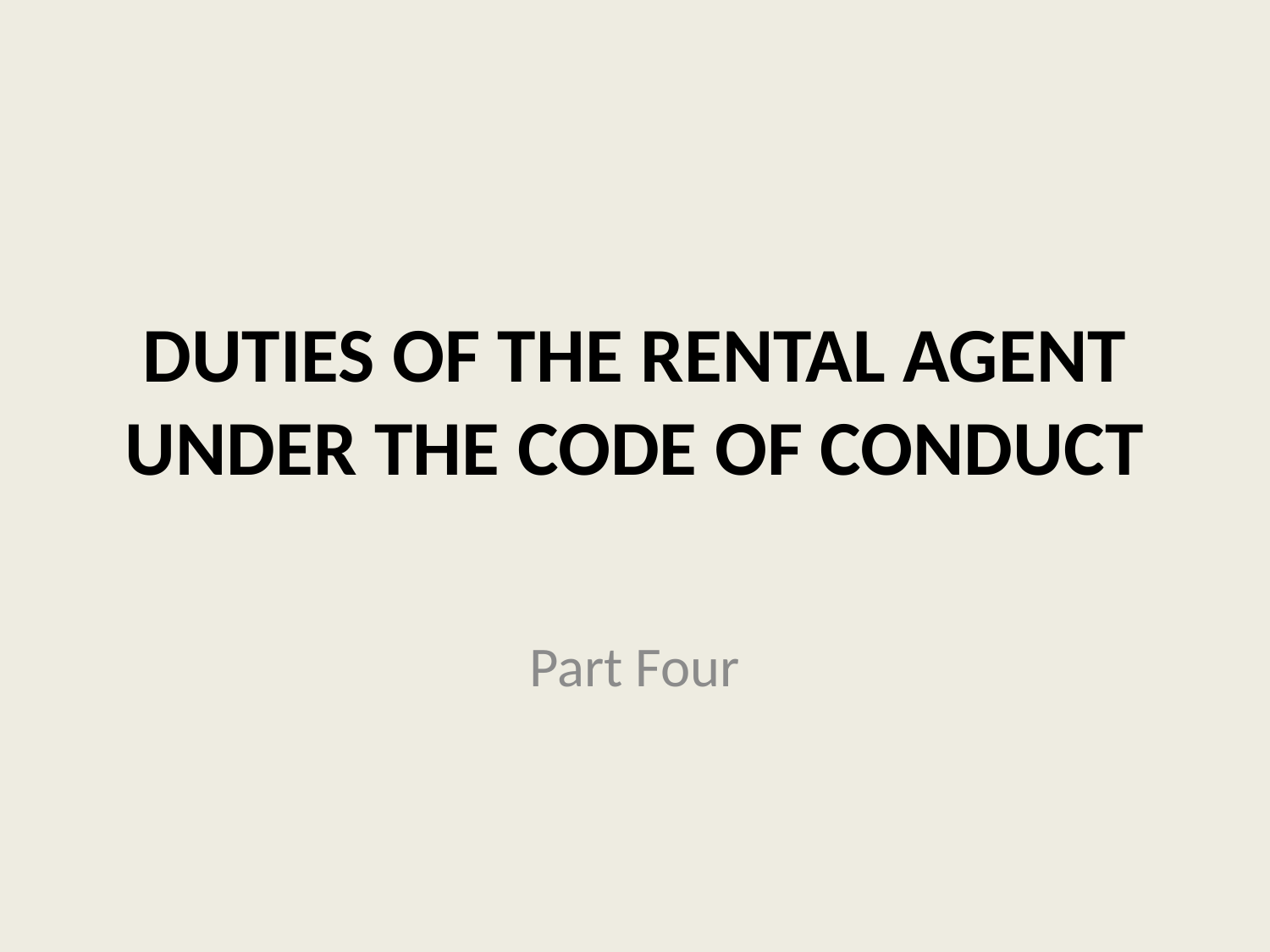

# DUTIES OF THE RENTAL AGENT UNDER THE CODE OF CONDUCT
Part Four